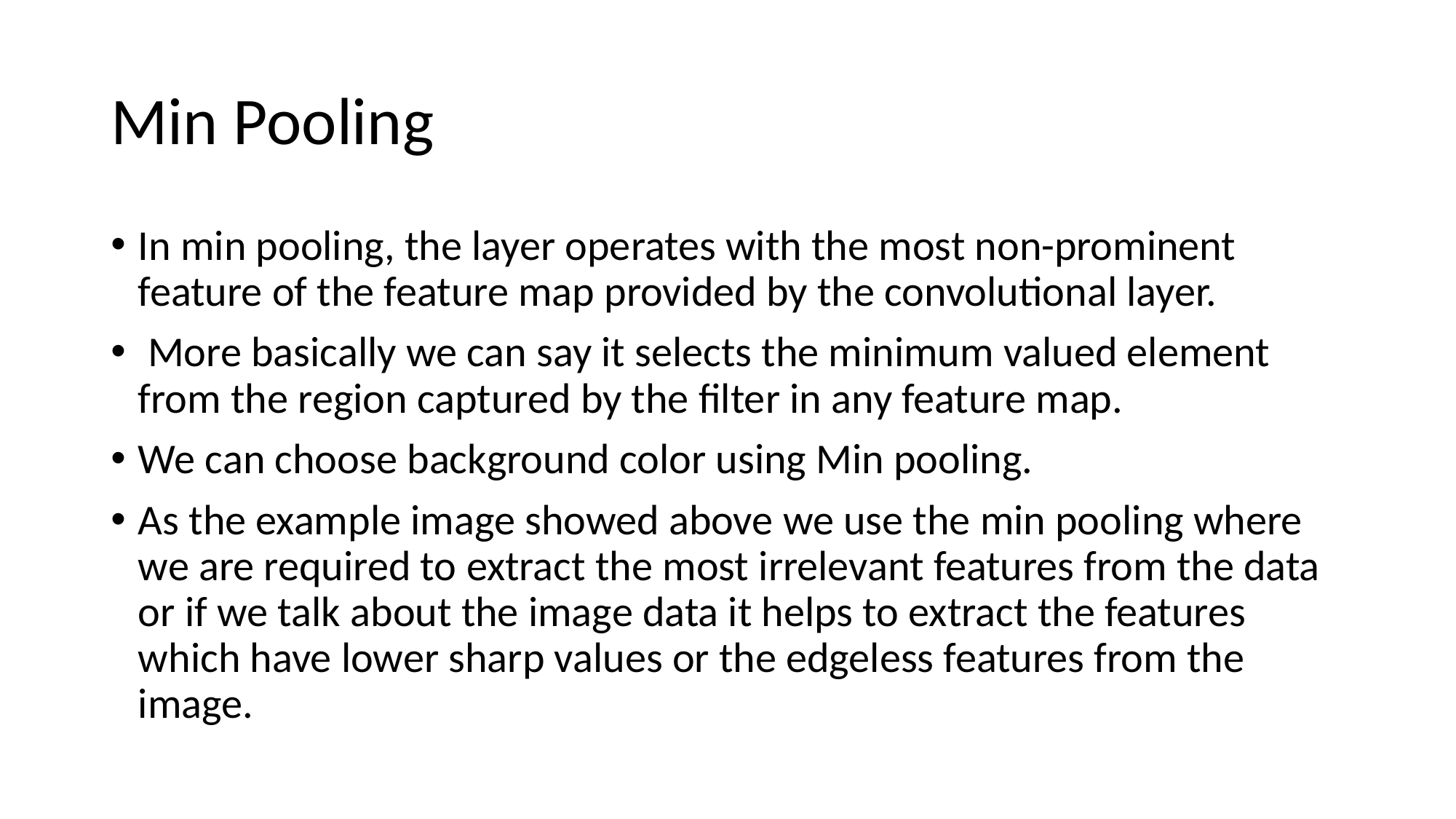

# Min Pooling
In min pooling, the layer operates with the most non-prominent feature of the feature map provided by the convolutional layer.
 More basically we can say it selects the minimum valued element from the region captured by the filter in any feature map.
We can choose background color using Min pooling.
As the example image showed above we use the min pooling where we are required to extract the most irrelevant features from the data or if we talk about the image data it helps to extract the features which have lower sharp values or the edgeless features from the image.